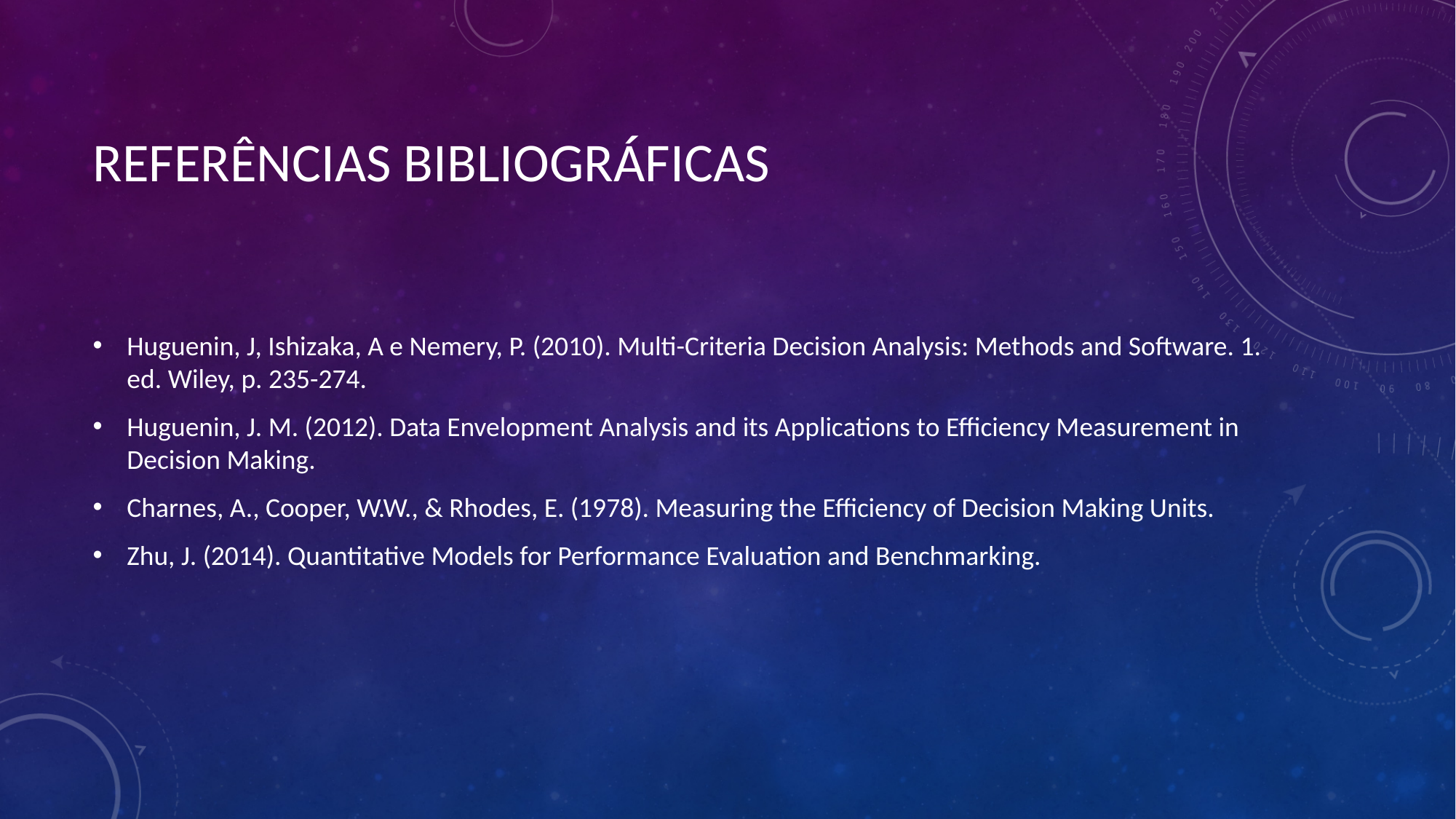

# Referências Bibliográficas
Huguenin, J, Ishizaka, A e Nemery, P. (2010). Multi-Criteria Decision Analysis: Methods and Software. 1. ed. Wiley, p. 235-274.
Huguenin, J. M. (2012). Data Envelopment Analysis and its Applications to Efficiency Measurement in Decision Making.
Charnes, A., Cooper, W.W., & Rhodes, E. (1978). Measuring the Efficiency of Decision Making Units.
Zhu, J. (2014). Quantitative Models for Performance Evaluation and Benchmarking.